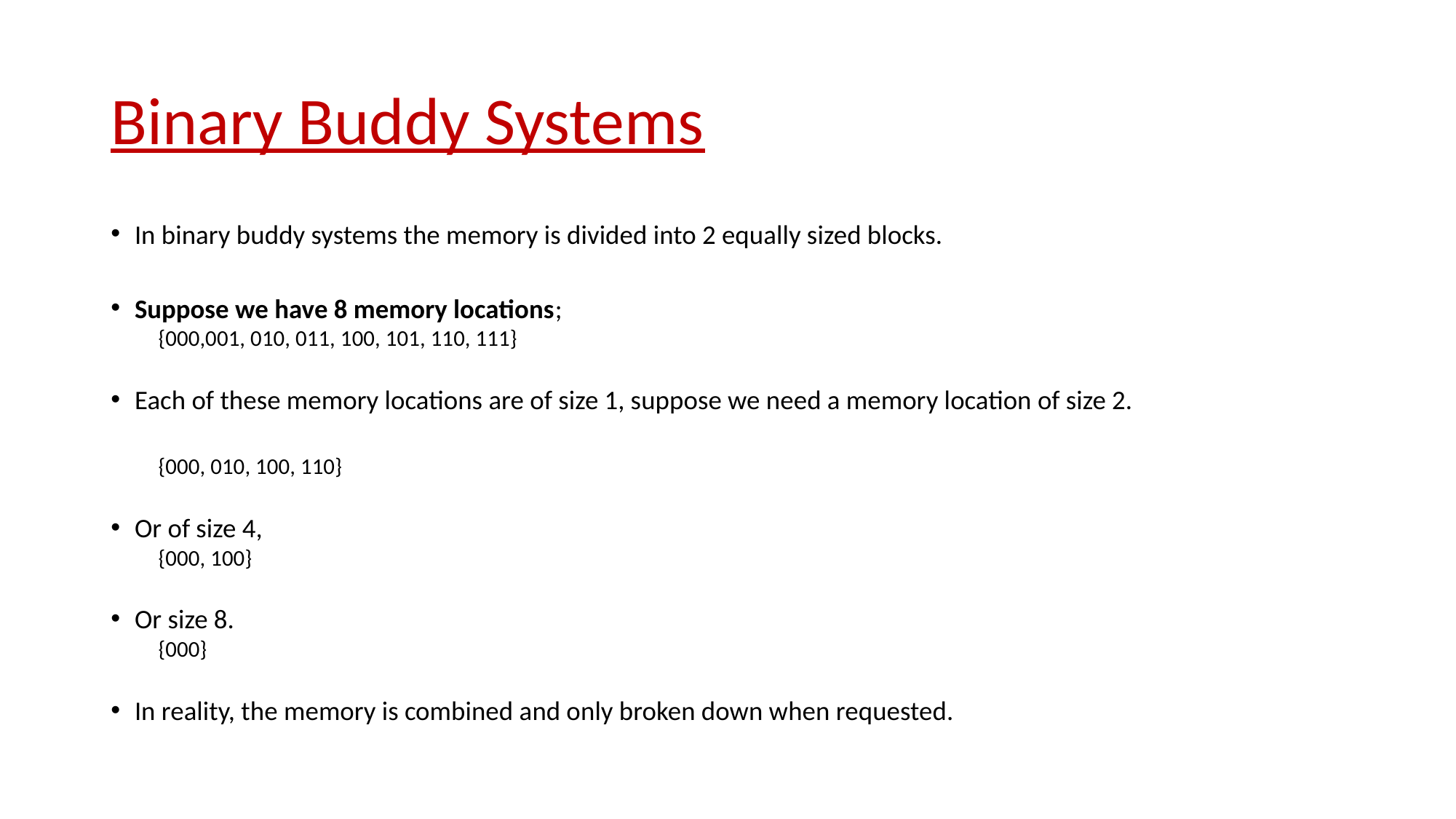

# Binary Buddy Systems
In binary buddy systems the memory is divided into 2 equally sized blocks.

Suppose we have 8 memory locations;
{000,001, 010, 011, 100, 101, 110, 111}

Each of these memory locations are of size 1, suppose we need a memory location of size 2.

{000, 010, 100, 110}

Or of size 4,
{000, 100}

Or size 8.
{000}

In reality, the memory is combined and only broken down when requested.